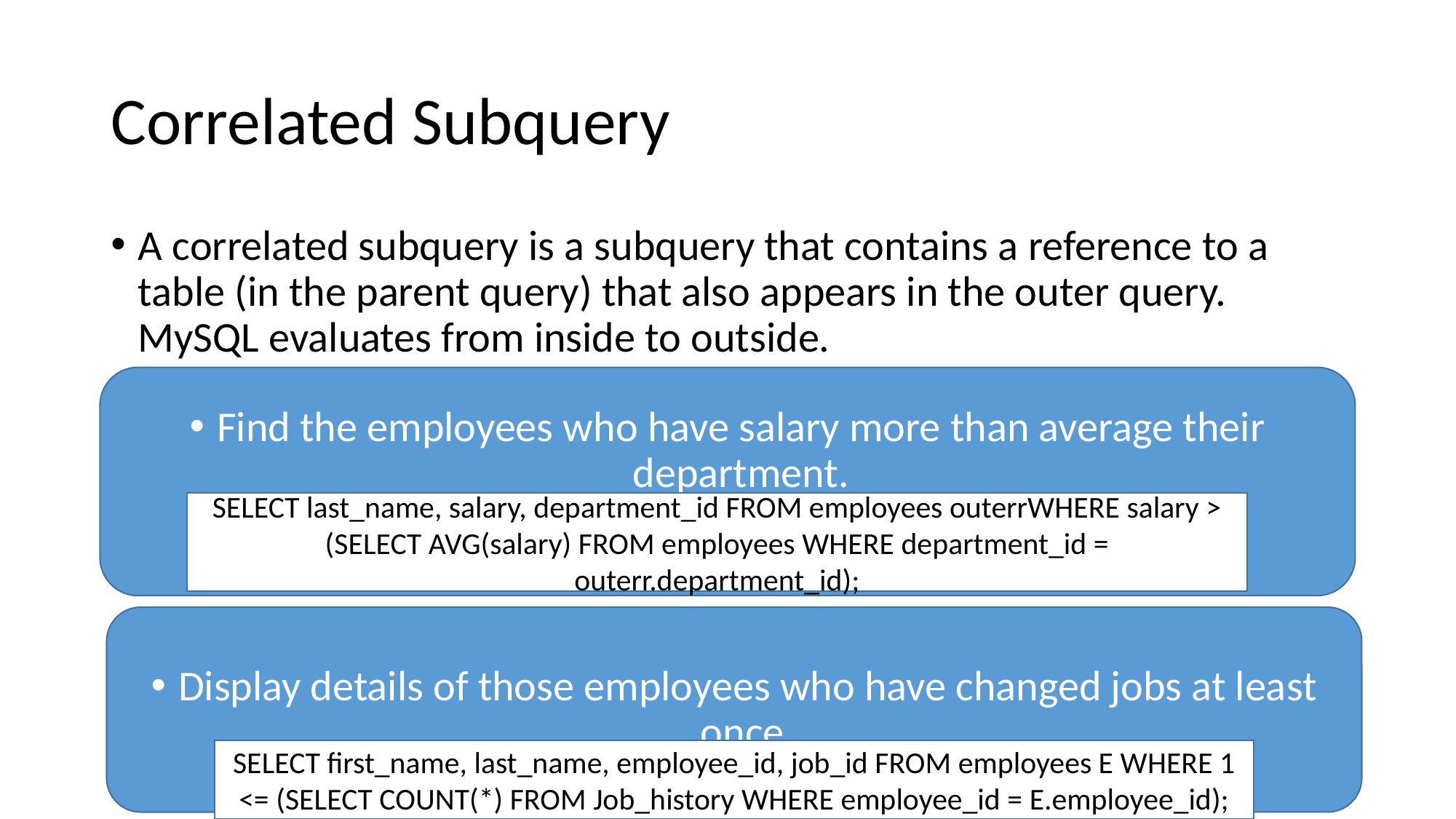

# Correlated Subquery
A correlated subquery is a subquery that contains a reference to a table (in the parent query) that also appears in the outer query. MySQL evaluates from inside to outside.

Find the employees who have salary more than average their department.

SELECT last_name, salary, department_id FROM employees outerrWHERE salary > (SELECT AVG(salary) FROM employees WHERE department_id = outerr.department_id);
Display details of those employees who have changed jobs at least once.
SELECT first_name, last_name, employee_id, job_id FROM employees E WHERE 1 <= (SELECT COUNT(*) FROM Job_history WHERE employee_id = E.employee_id);